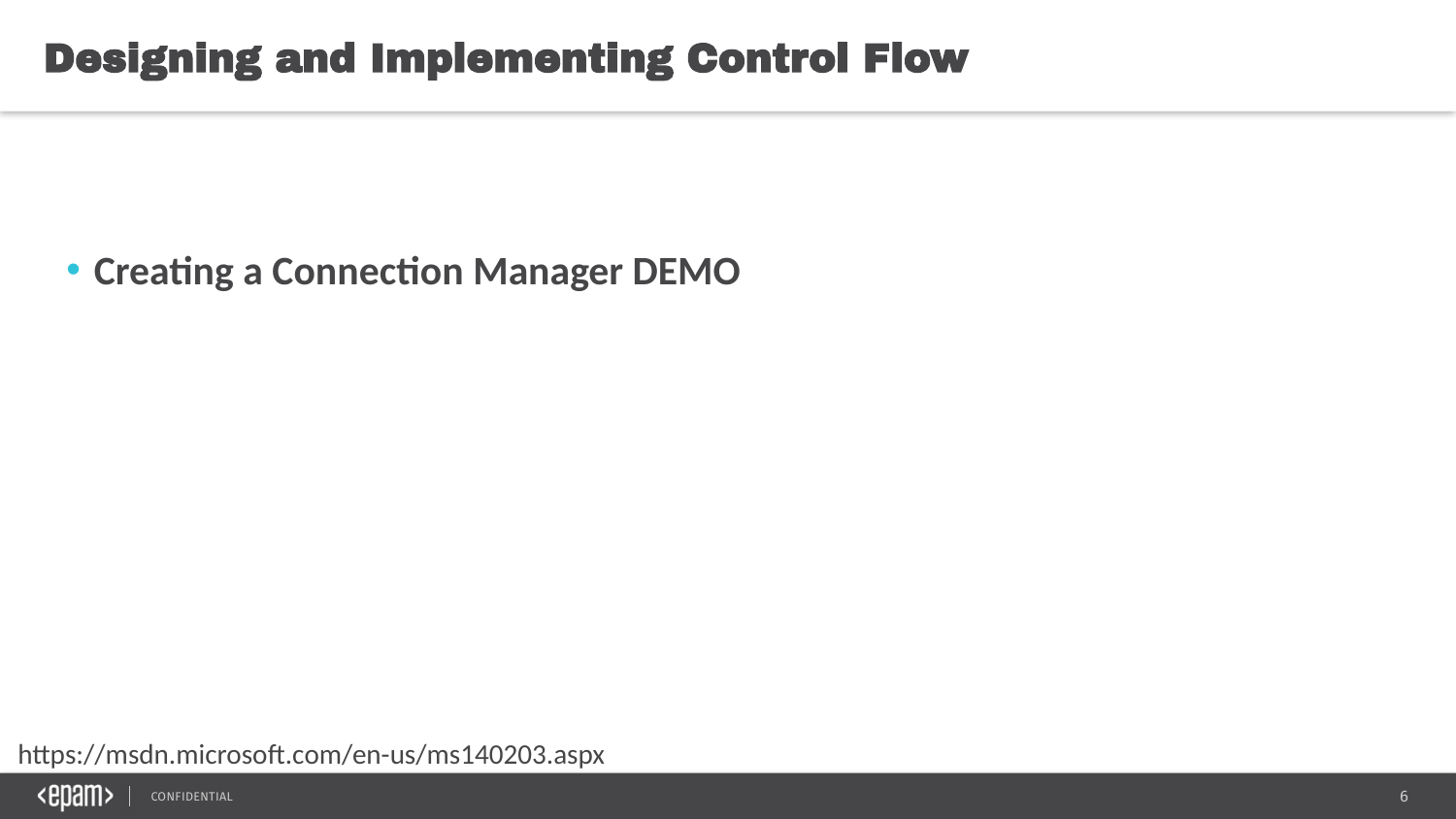

Designing and Implementing Control Flow
Creating a Connection Manager DEMO
https://msdn.microsoft.com/en-us/ms140203.aspx